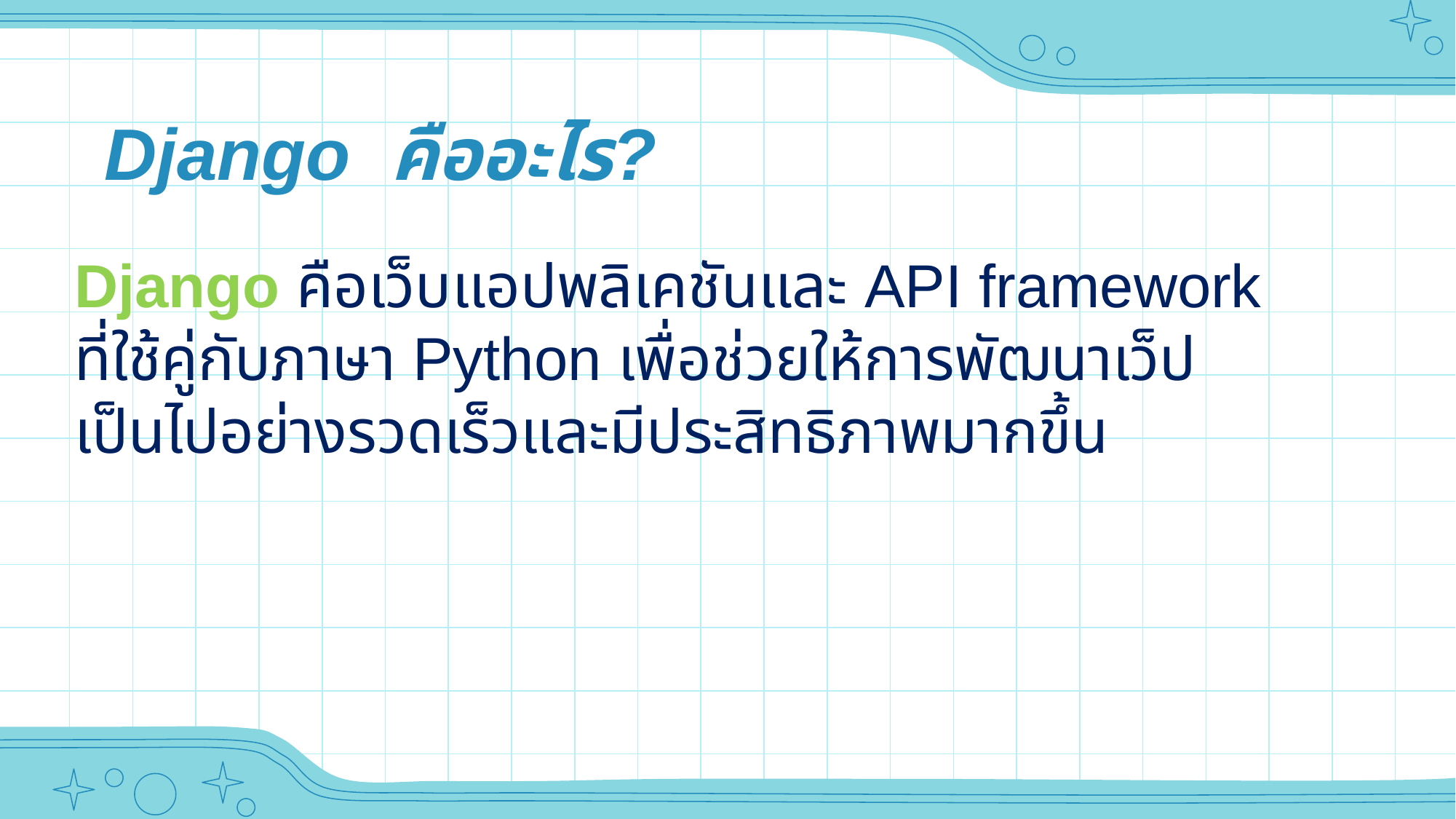

# Django  คืออะไร?
Django คือเว็บแอปพลิเคชันและ API framework
ที่ใช้คู่กับภาษา Python เพื่อช่วยให้การพัฒนาเว็ป
เป็นไปอย่างรวดเร็วและมีประสิทธิภาพมากขึ้น